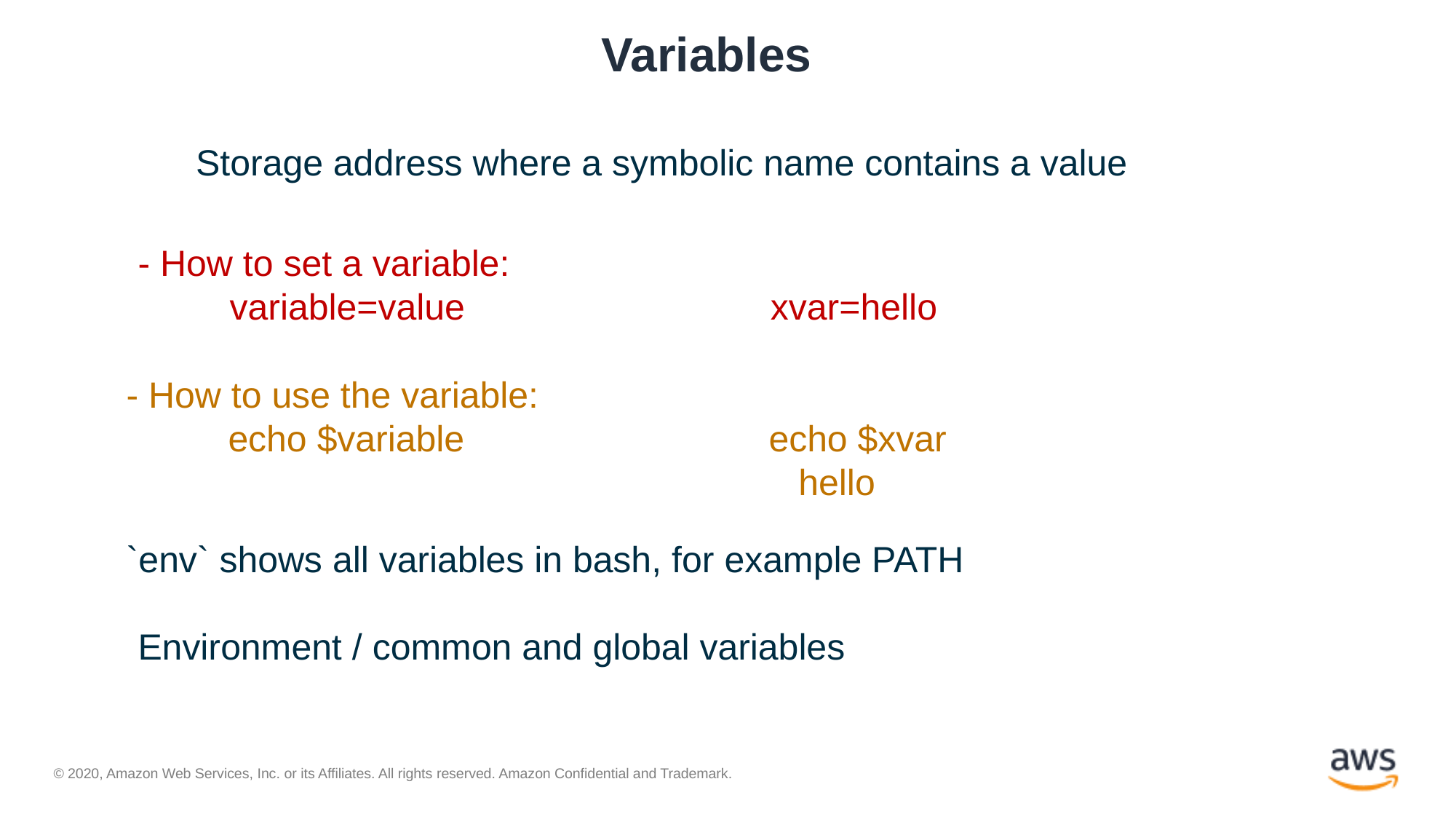

# Variables
Storage address where a symbolic name contains a value
- How to set a variable:
         variable=value                              xvar=hello
- How to use the variable:
          echo $variable                              echo $xvar
                                                                  hello

`env` shows all variables in bash, for example PATH
Environment / common and global variables